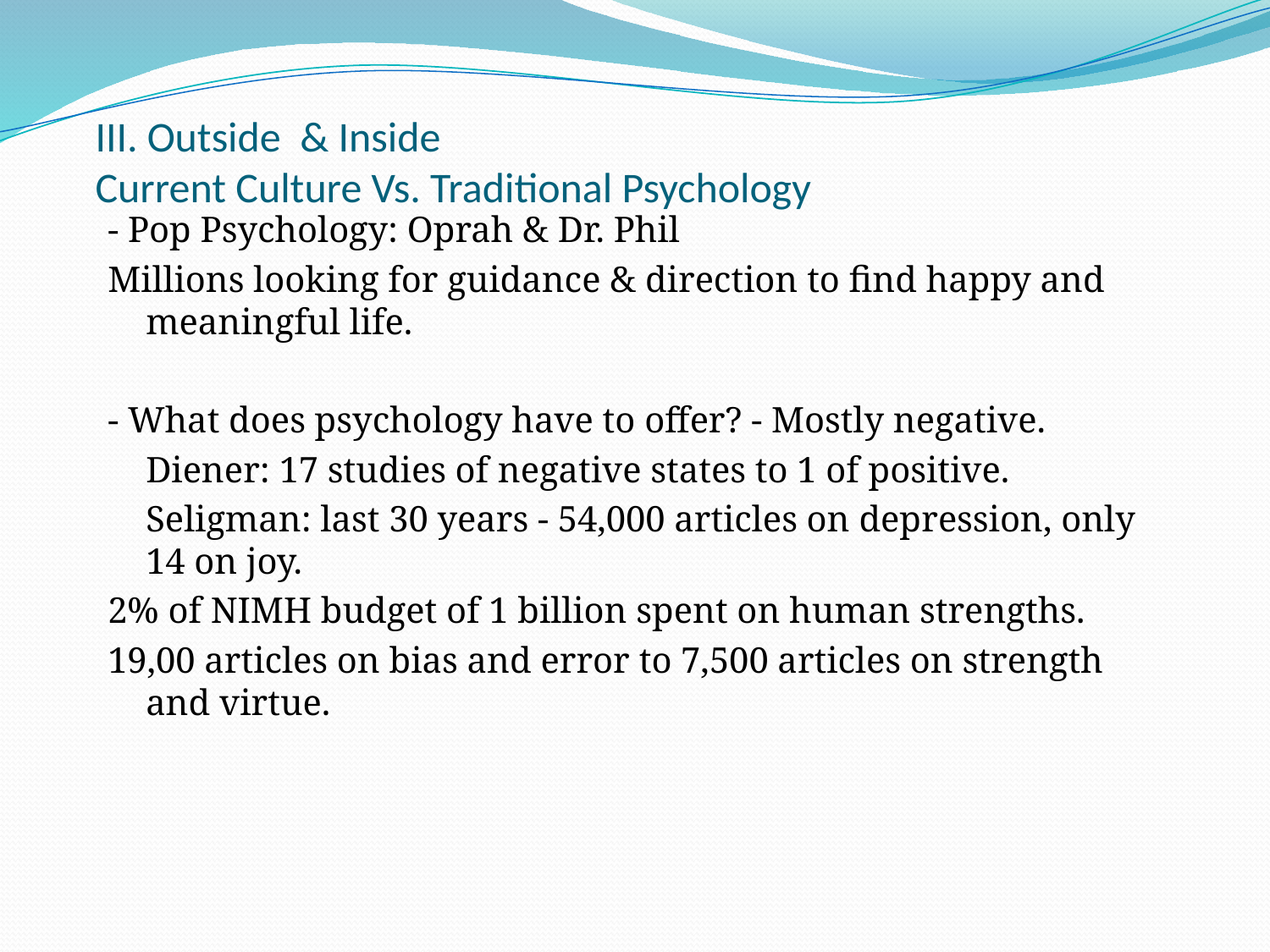

# III. Outside  & Inside Current Culture Vs. Traditional Psychology
- Pop Psychology: Oprah & Dr. Phil
Millions looking for guidance & direction to find happy and meaningful life.

- What does psychology have to offer? - Mostly negative.
	Diener: 17 studies of negative states to 1 of positive.
 	Seligman: last 30 years - 54,000 articles on depression, only 14 on joy.
2% of NIMH budget of 1 billion spent on human strengths.
19,00 articles on bias and error to 7,500 articles on strength and virtue.